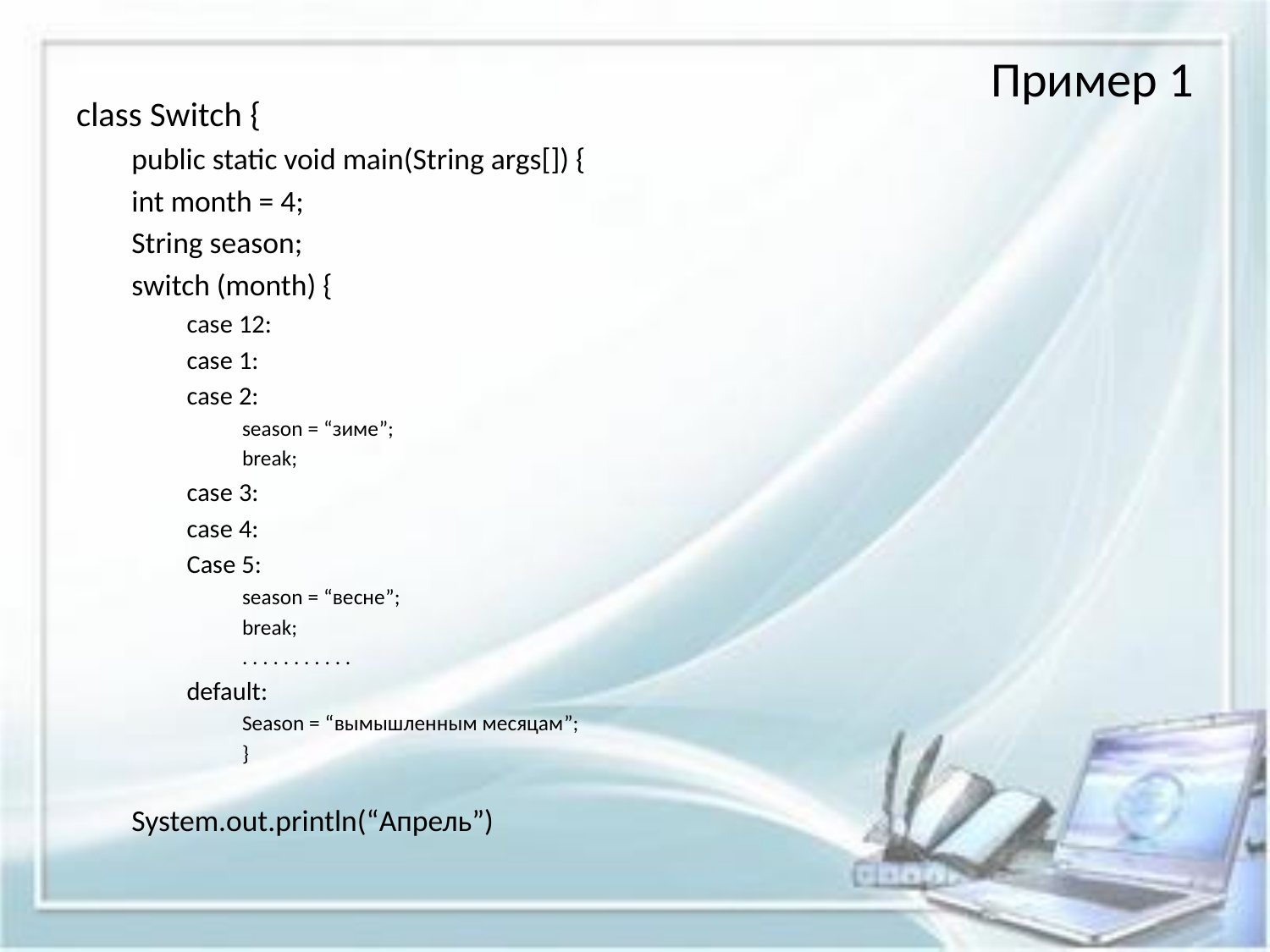

# Пример 1
class Switch {
public static void main(String args[]) {
int month = 4;
String season;
switch (month) {
case 12:
case 1:
case 2:
season = “зиме”;
break;
case 3:
case 4:
Case 5:
season = “весне”;
break;
. . . . . . . . . . .
default:
Season = “вымышленным месяцам”;
}

System.out.println(“Апрель”)